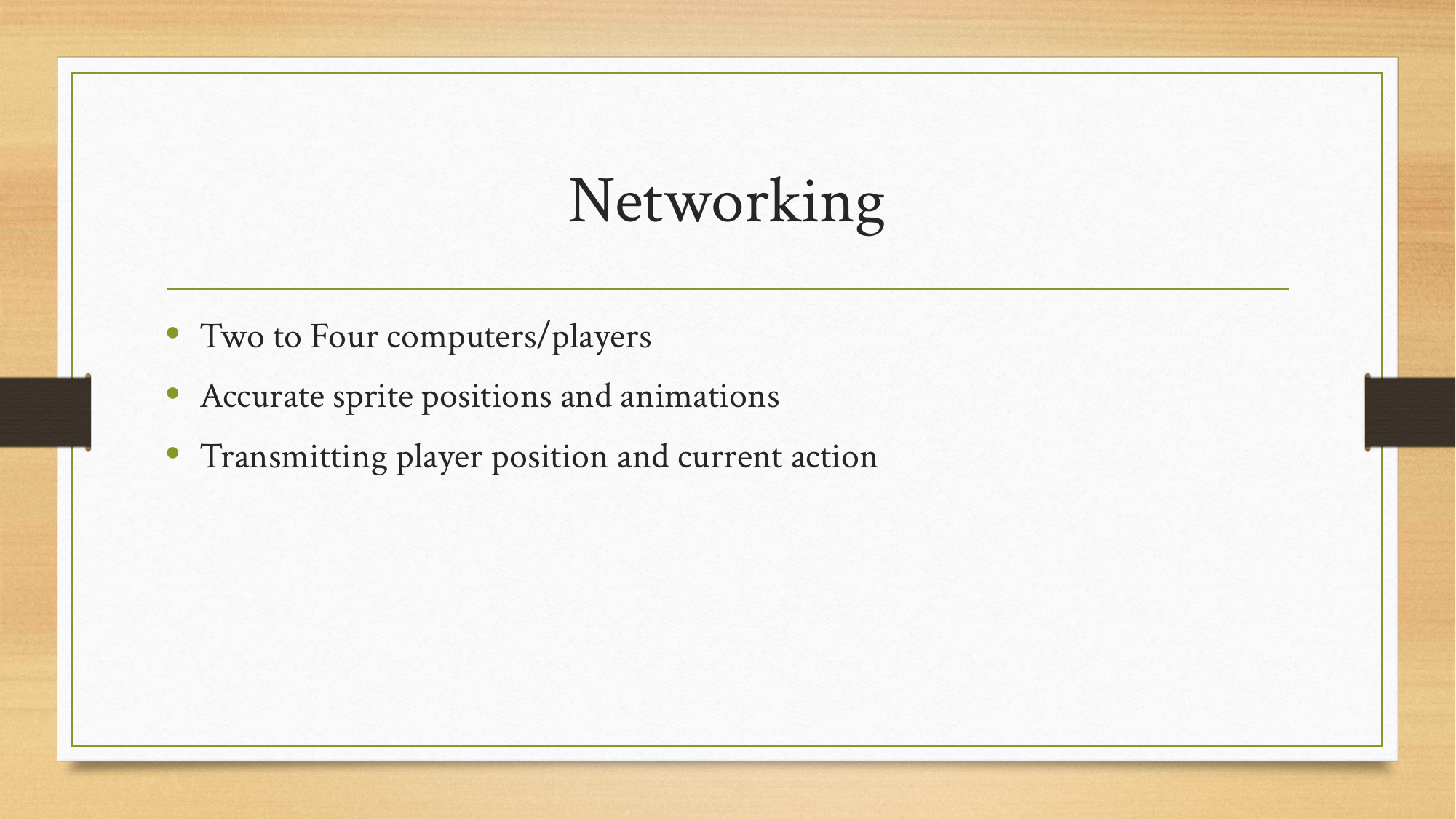

# Networking
Two to Four computers/players
Accurate sprite positions and animations
Transmitting player position and current action